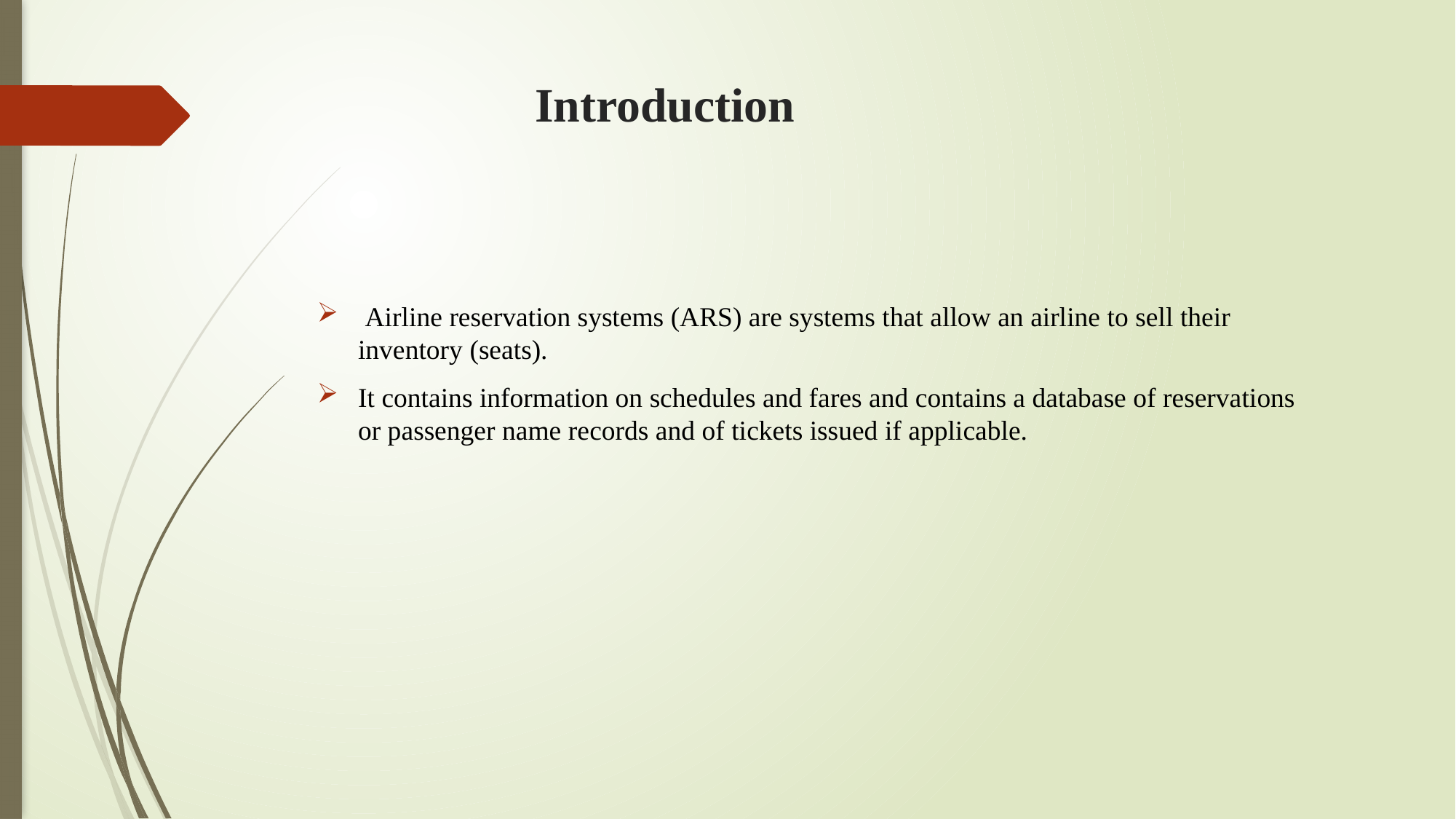

# Introduction
 Airline reservation systems (ARS) are systems that allow an airline to sell their inventory (seats).
It contains information on schedules and fares and contains a database of reservations or passenger name records and of tickets issued if applicable.